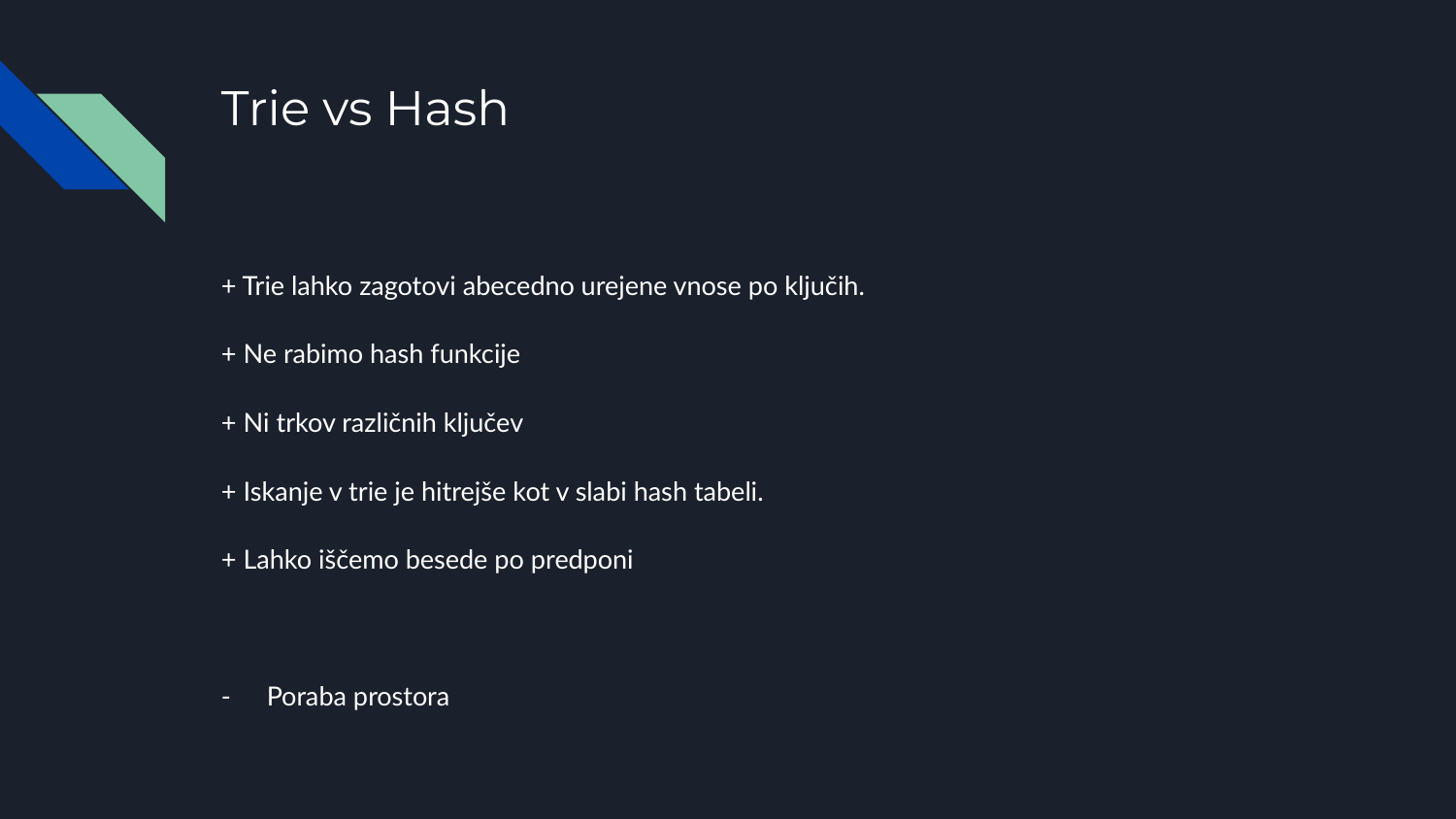

# Trie vs Hash
+ Trie lahko zagotovi abecedno urejene vnose po ključih.
+ Ne rabimo hash funkcije
+ Ni trkov različnih ključev
+ Iskanje v trie je hitrejše kot v slabi hash tabeli.
+ Lahko iščemo besede po predponi

Poraba prostora